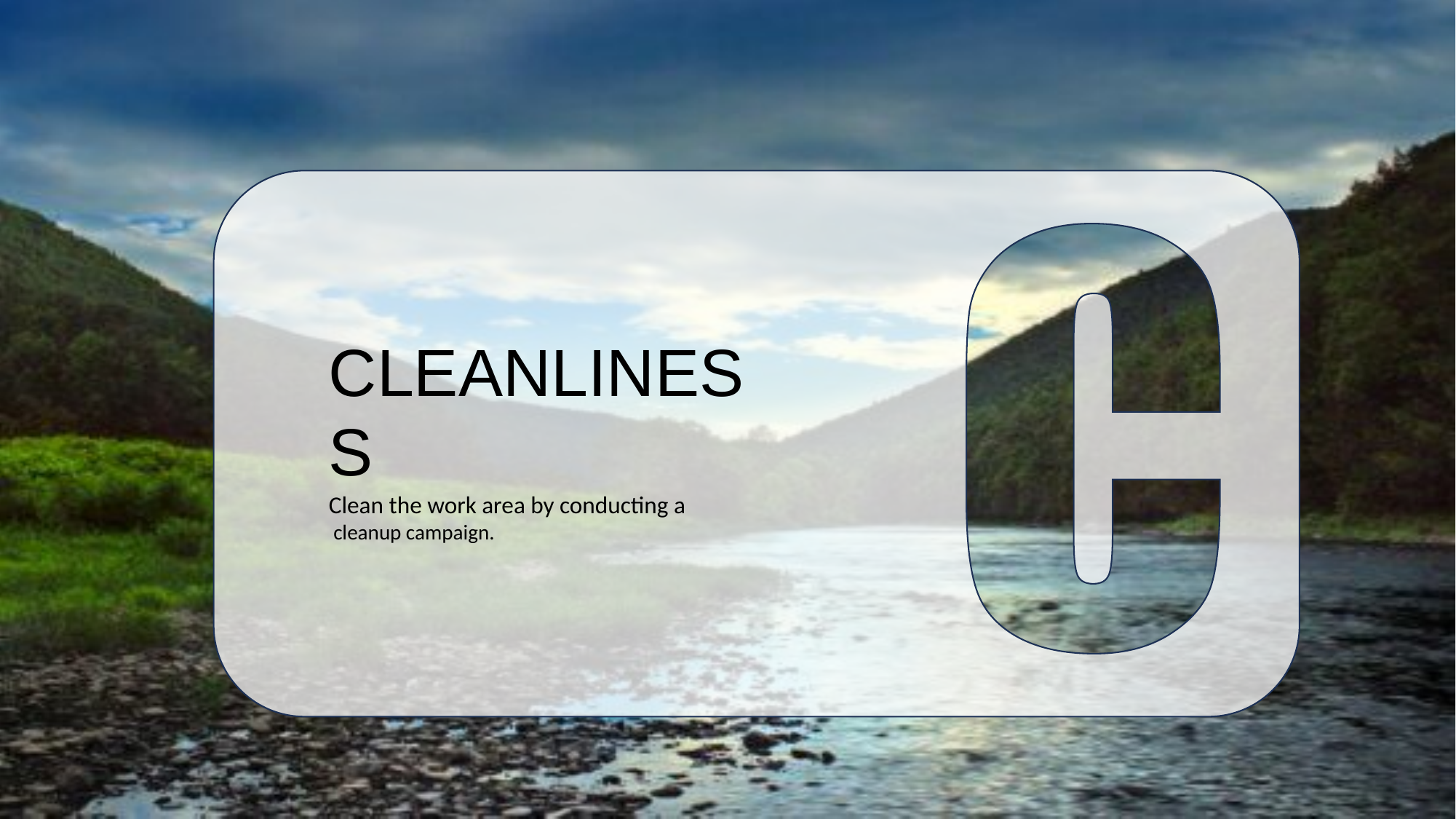

CLEANLINESS
Clean the work area by conducting a
 cleanup campaign.